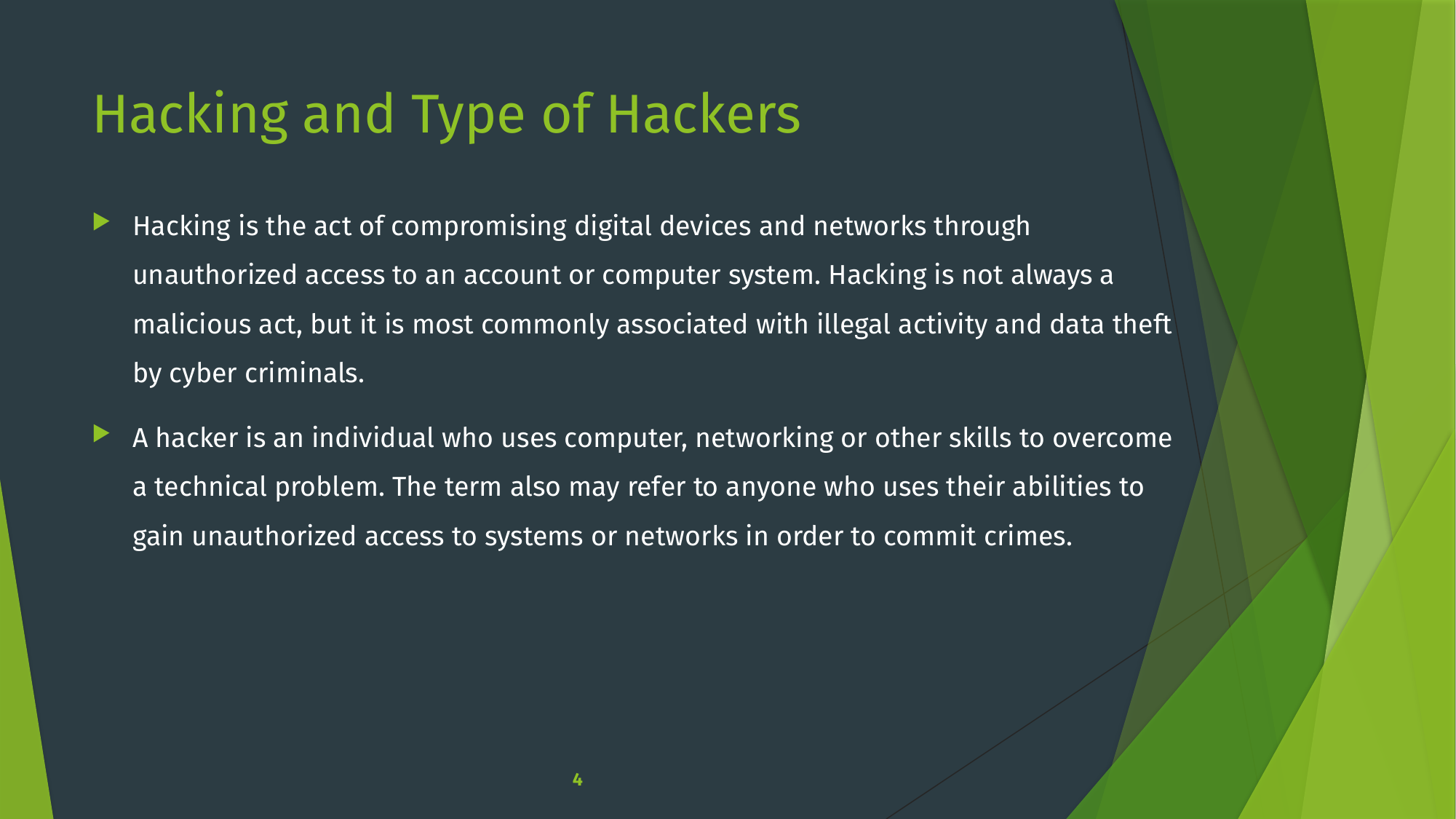

# Hacking and Type of Hackers
Hacking is the act of compromising digital devices and networks through unauthorized access to an account or computer system. Hacking is not always a malicious act, but it is most commonly associated with illegal activity and data theft by cyber criminals.
A hacker is an individual who uses computer, networking or other skills to overcome a technical problem. The term also may refer to anyone who uses their abilities to gain unauthorized access to systems or networks in order to commit crimes.

4